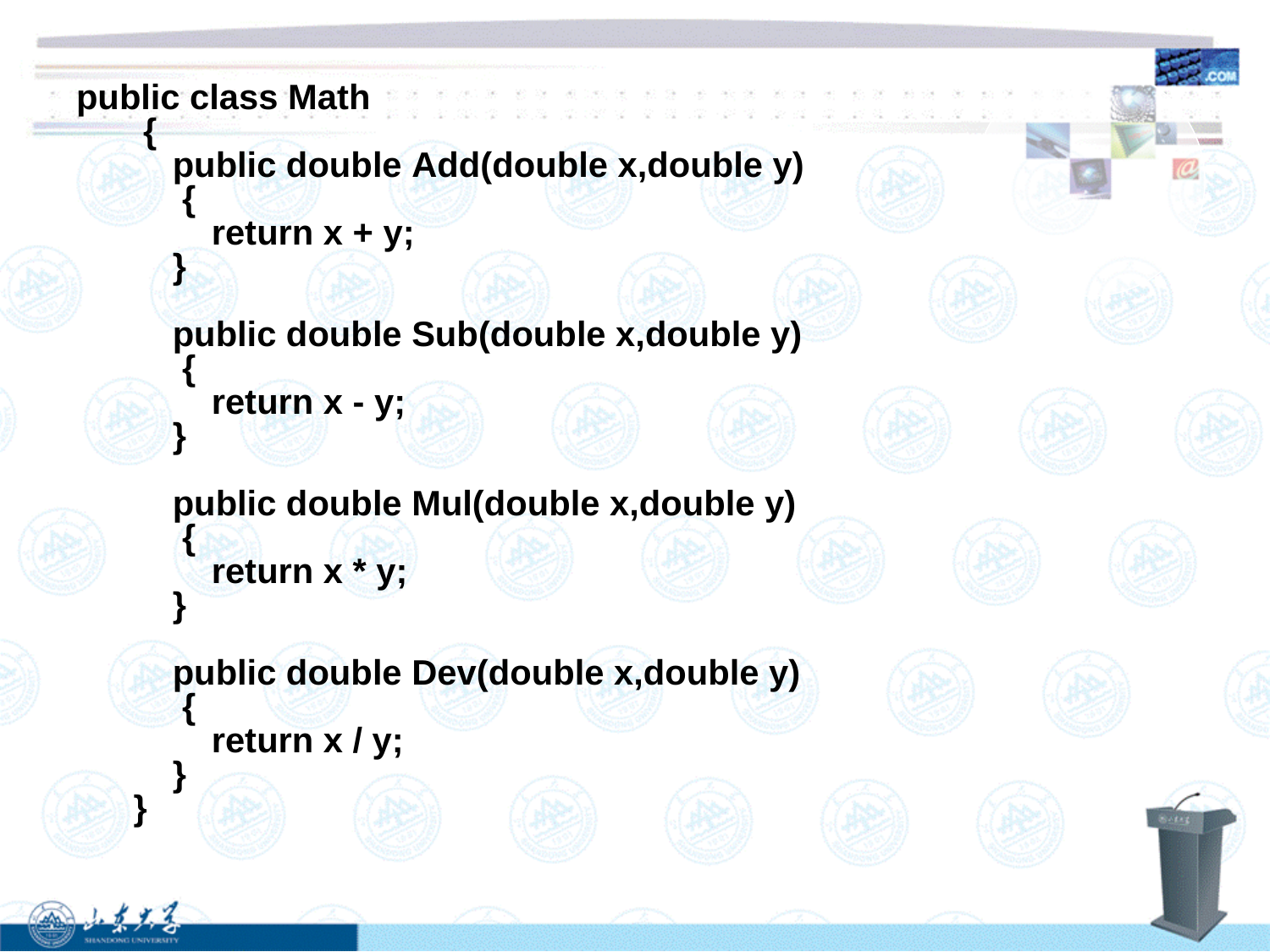

public class Math
  {
     public double Add(double x,double y)
      {
         return x + y;
     }
     public double Sub(double x,double y)
      {
         return x - y;
     }
     public double Mul(double x,double y)
      {
         return x * y;
     }
     public double Dev(double x,double y)
      {
         return x / y;
     }
 }